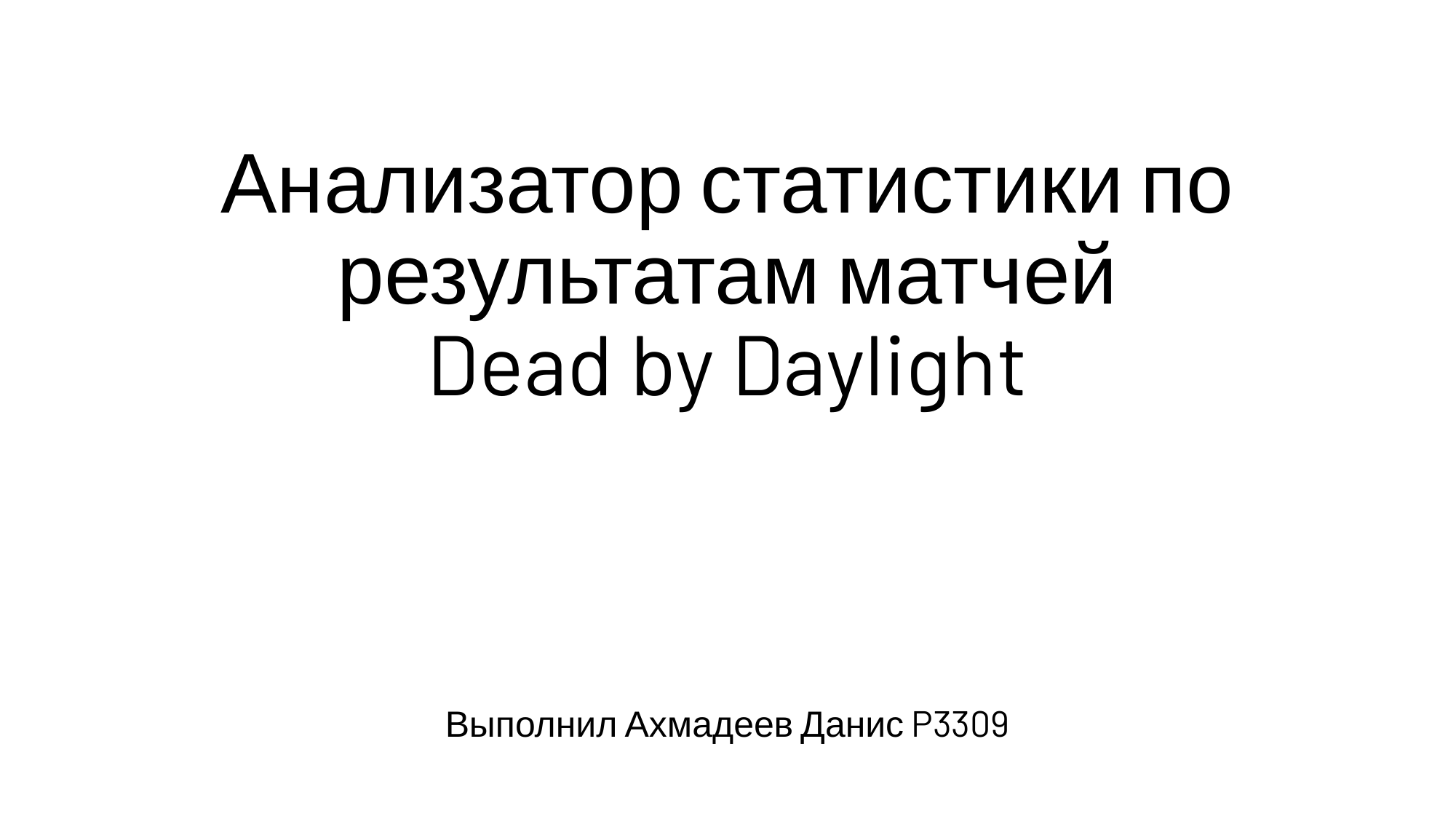

# Анализатор статистики по результатам матчей Dead by Daylight
Выполнил Ахмадеев Данис P3309